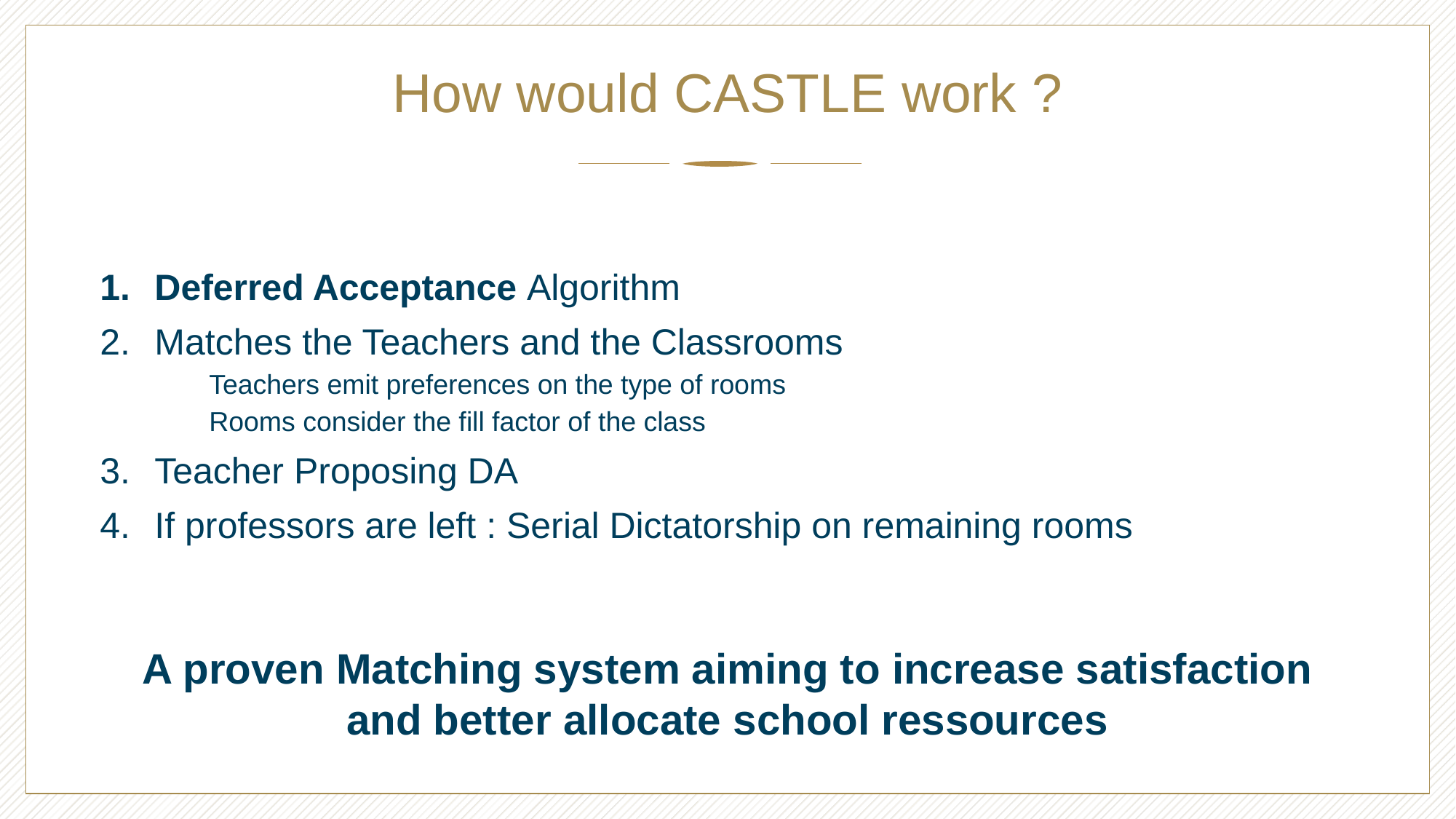

# How would CASTLE work ?
Deferred Acceptance Algorithm
Matches the Teachers and the Classrooms
	Teachers emit preferences on the type of rooms
	Rooms consider the fill factor of the class
Teacher Proposing DA
If professors are left : Serial Dictatorship on remaining rooms
A proven Matching system aiming to increase satisfaction
and better allocate school ressources